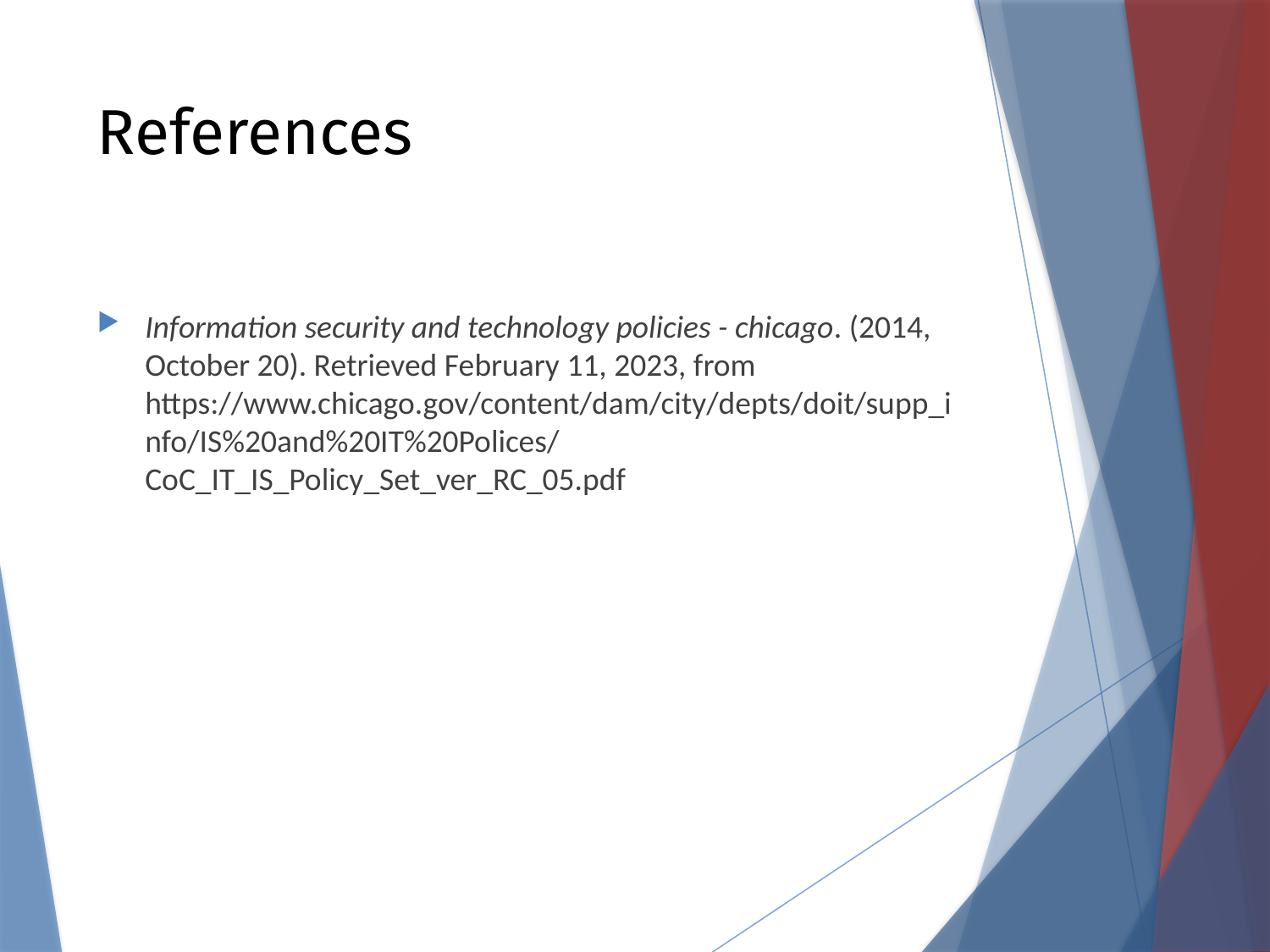

# References
Information security and technology policies - chicago. (2014, October 20). Retrieved February 11, 2023, from https://www.chicago.gov/content/dam/city/depts/doit/supp_info/IS%20and%20IT%20Polices/CoC_IT_IS_Policy_Set_ver_RC_05.pdf